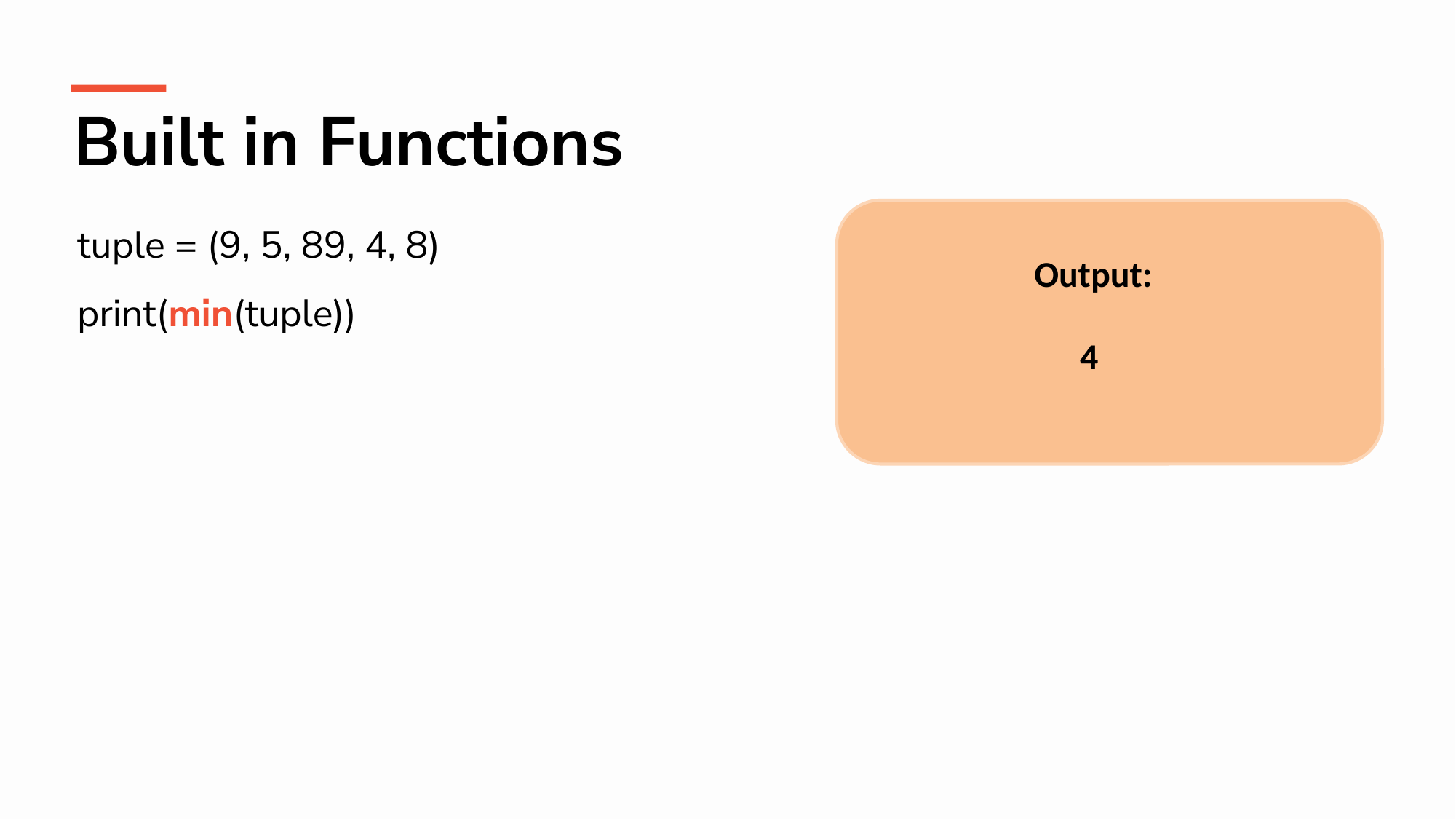

Built in Functions
tuple = (9, 5, 89, 4, 8)
print(min(tuple))

Output:
4